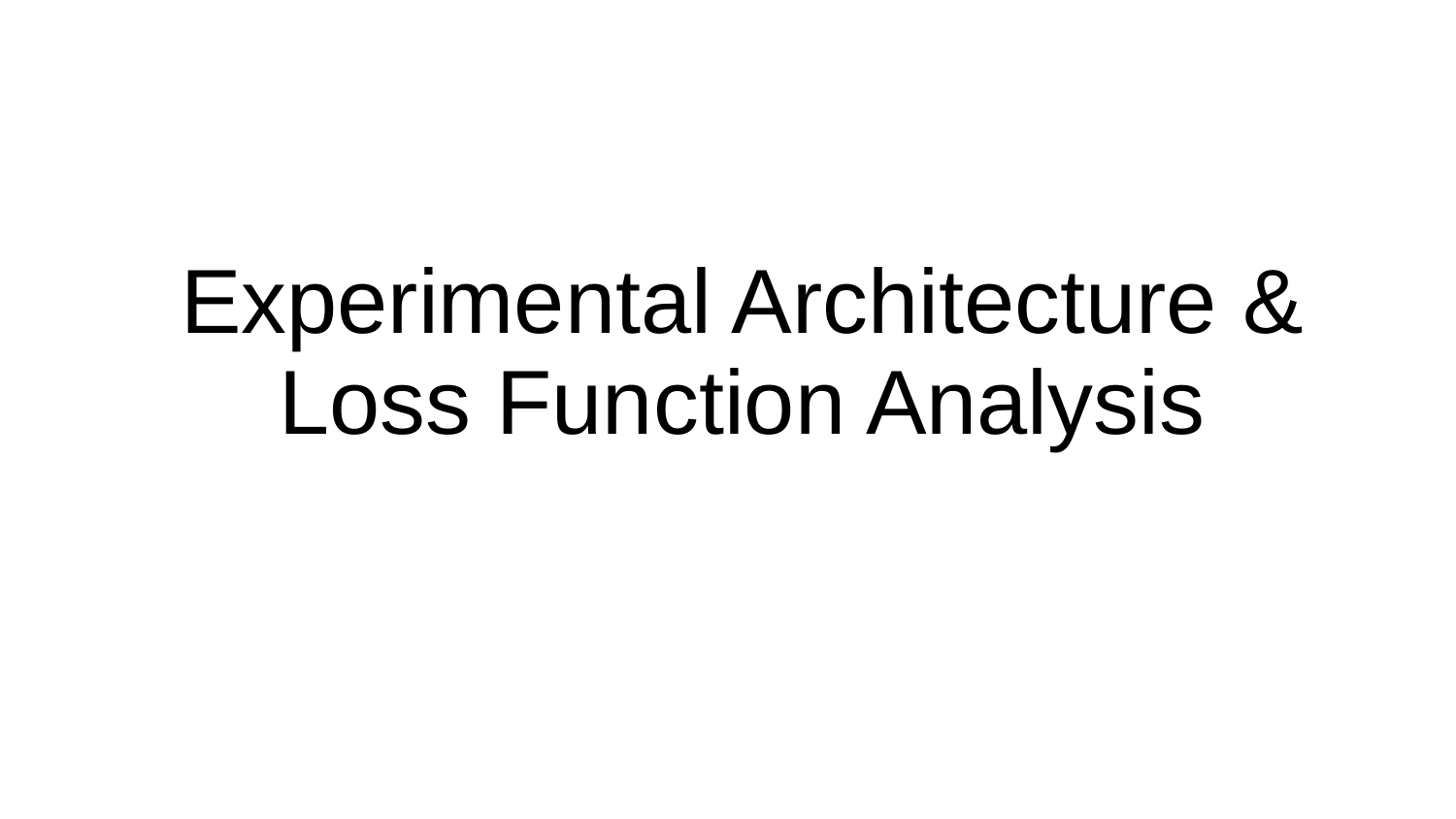

# Experimental Architecture & Loss Function Analysis